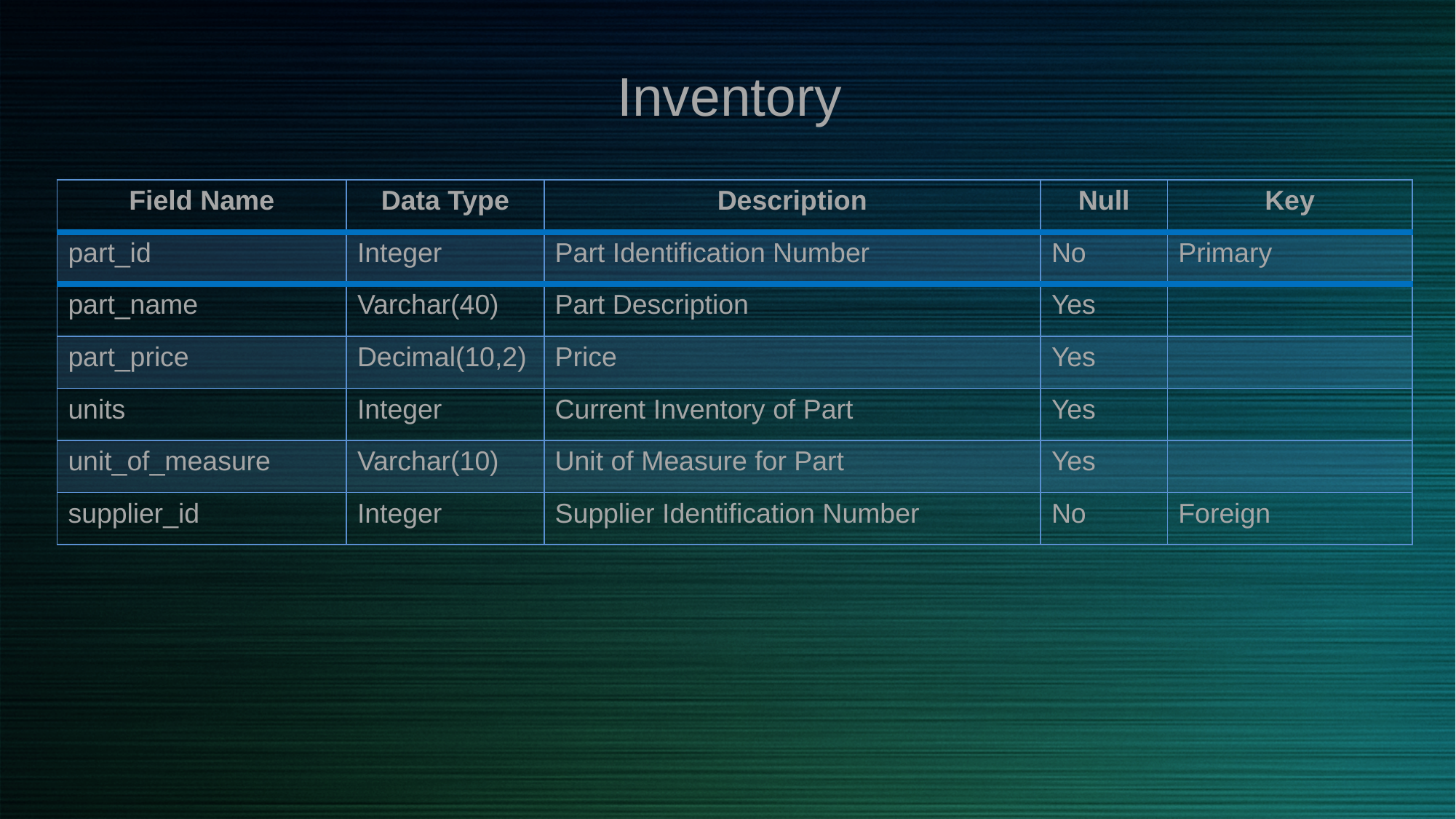

Inventory
| Field Name | Data Type | Description | Null | Key |
| --- | --- | --- | --- | --- |
| part\_id | Integer | Part Identification Number | No | Primary |
| part\_name | Varchar(40) | Part Description | Yes |  |
| part\_price | Decimal(10,2) | Price | Yes |  |
| units | Integer | Current Inventory of Part | Yes |  |
| unit\_of\_measure | Varchar(10) | Unit of Measure for Part | Yes |  |
| supplier\_id | Integer | Supplier Identification Number | No | Foreign |